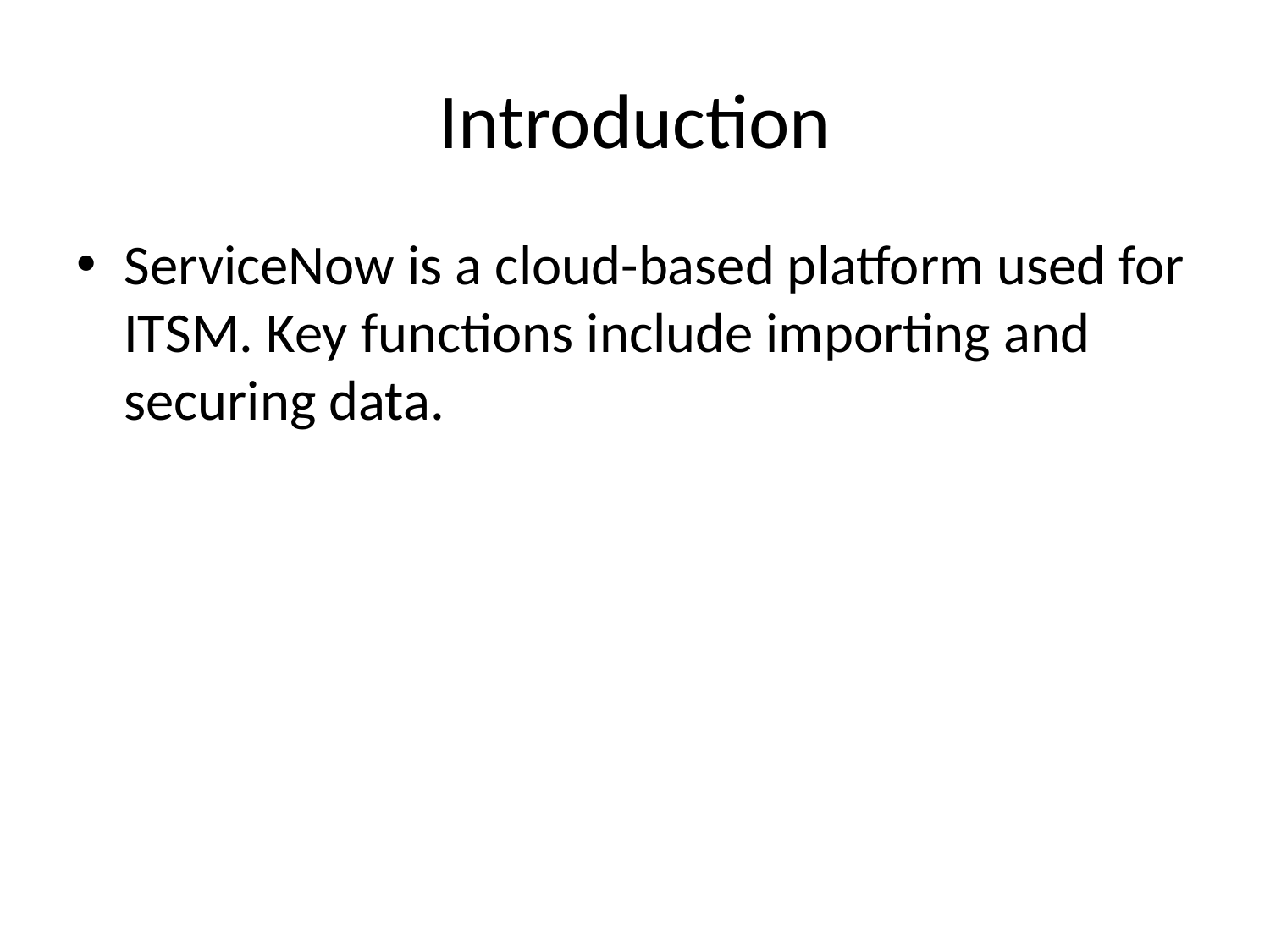

# Introduction
ServiceNow is a cloud-based platform used for ITSM. Key functions include importing and securing data.